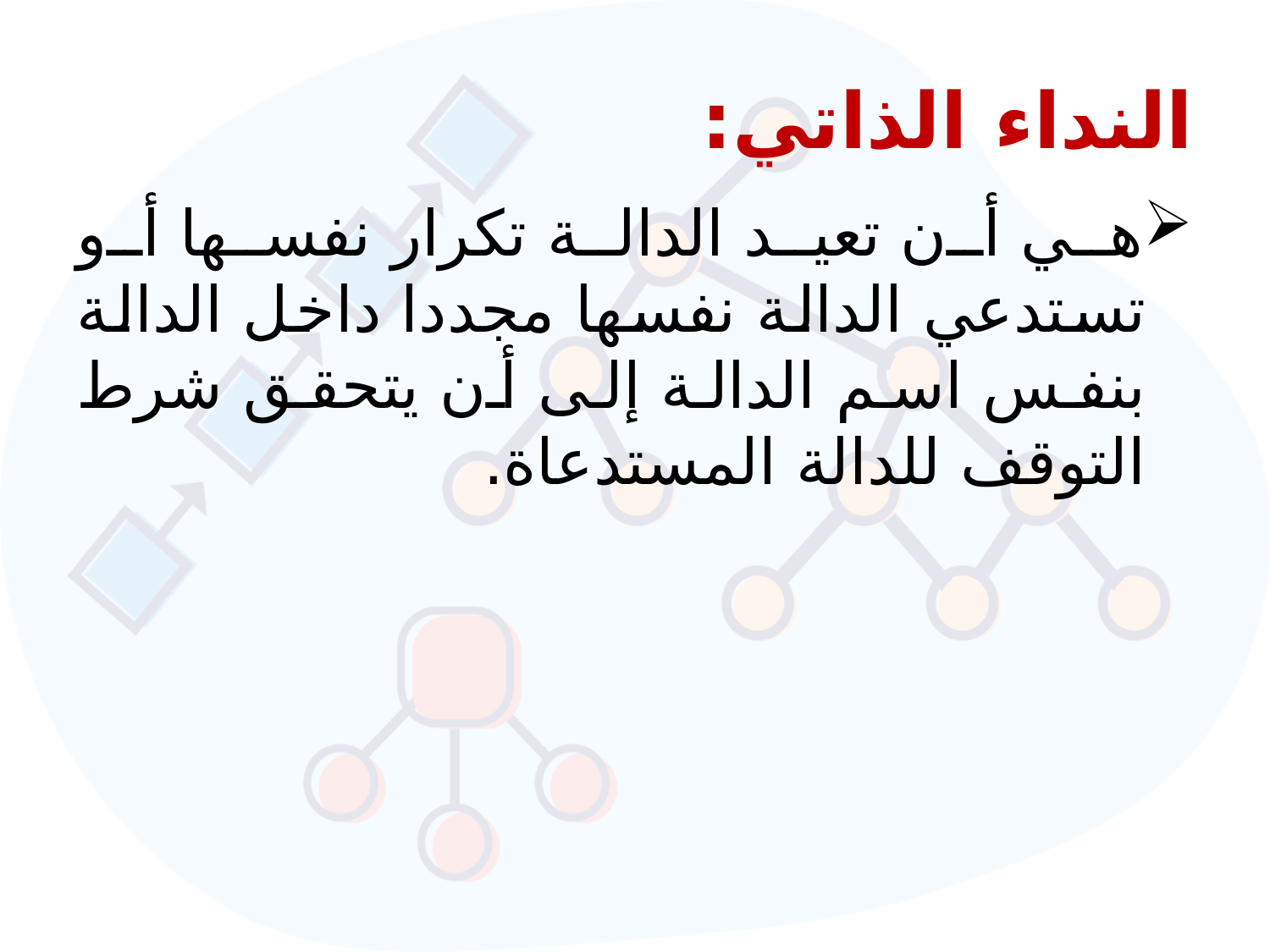

# النداء الذاتي:
هي أن تعيد الدالة تكرار نفسها أو تستدعي الدالة نفسها مجددا داخل الدالة بنفس اسم الدالة إلى أن يتحقق شرط التوقف للدالة المستدعاة.